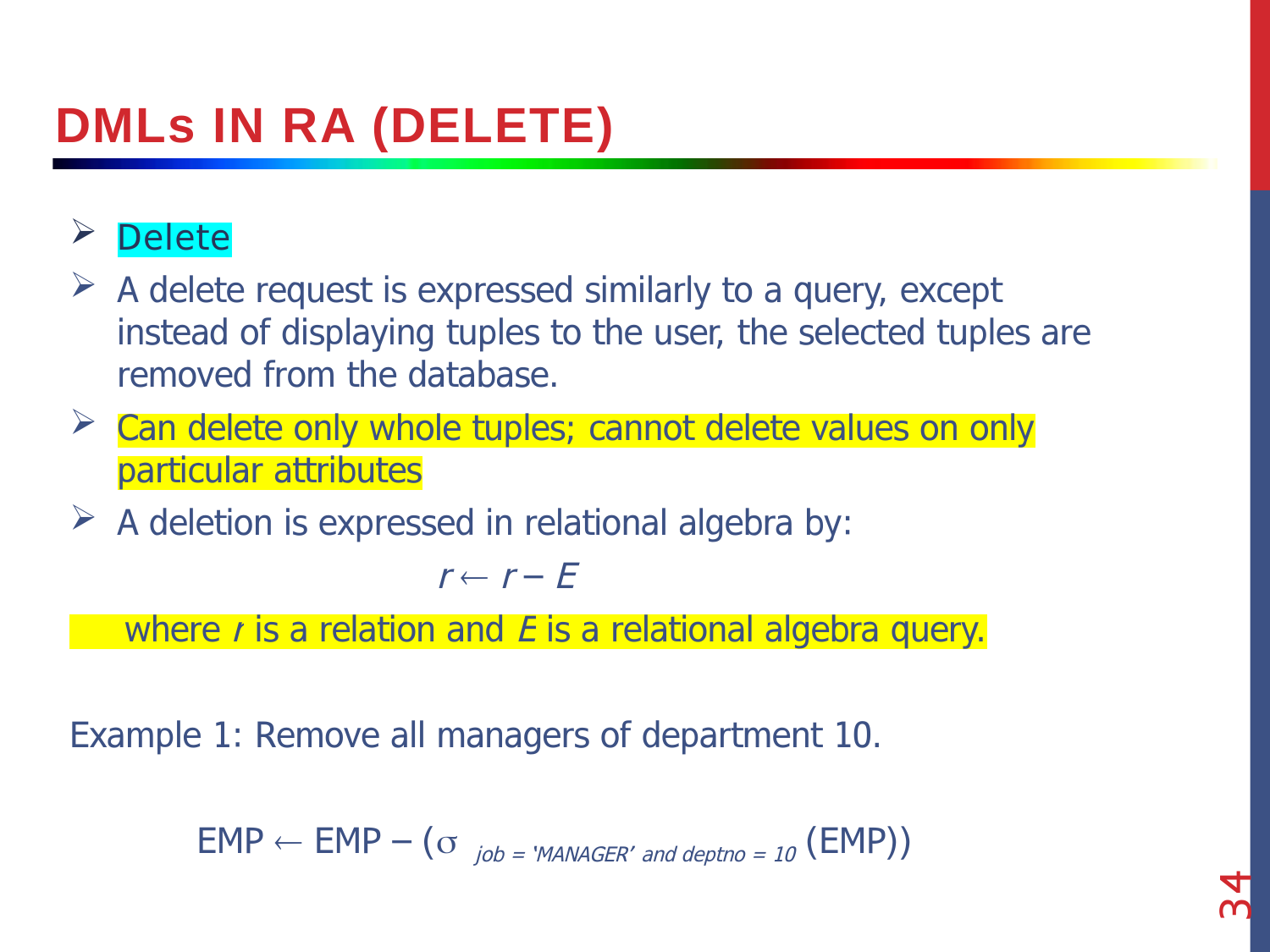

DMLs in RA (delete)
Delete
A delete request is expressed similarly to a query, except instead of displaying tuples to the user, the selected tuples are removed from the database.
Can delete only whole tuples; cannot delete values on only particular attributes
A deletion is expressed in relational algebra by:
	r ← r – E
	     where r is a relation and E is a relational algebra query.

Example 1: Remove all managers of department 10.

	         EMP ← EMP – (σ job = ‘MANAGER’ and deptno = 10 (EMP))
34